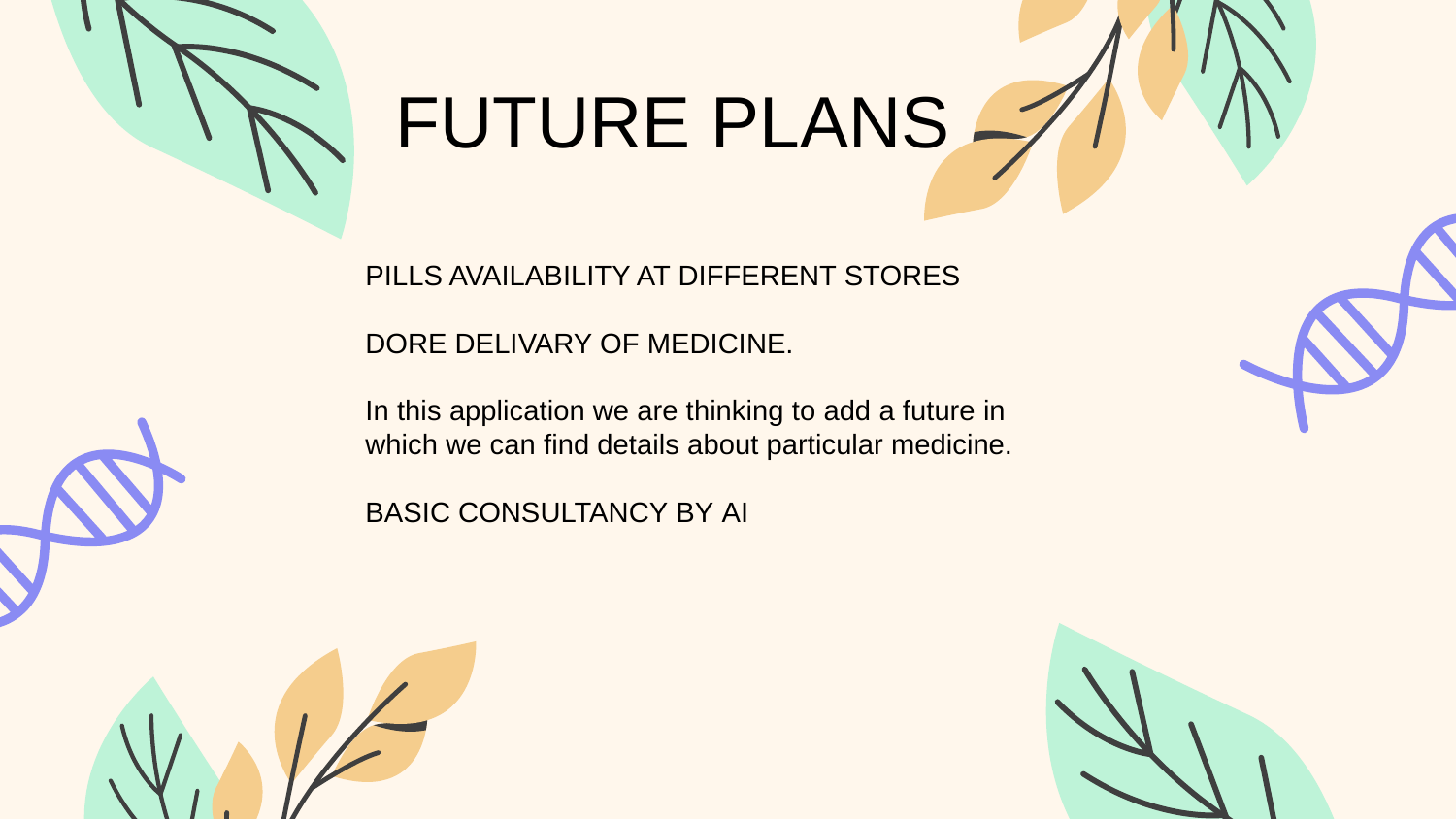

FUTURE PLANS
PILLS AVAILABILITY AT DIFFERENT STORES

DORE DELIVARY OF MEDICINE.

In this application we are thinking to add a future in which we can find details about particular medicine.

BASIC CONSULTANCY BY AI